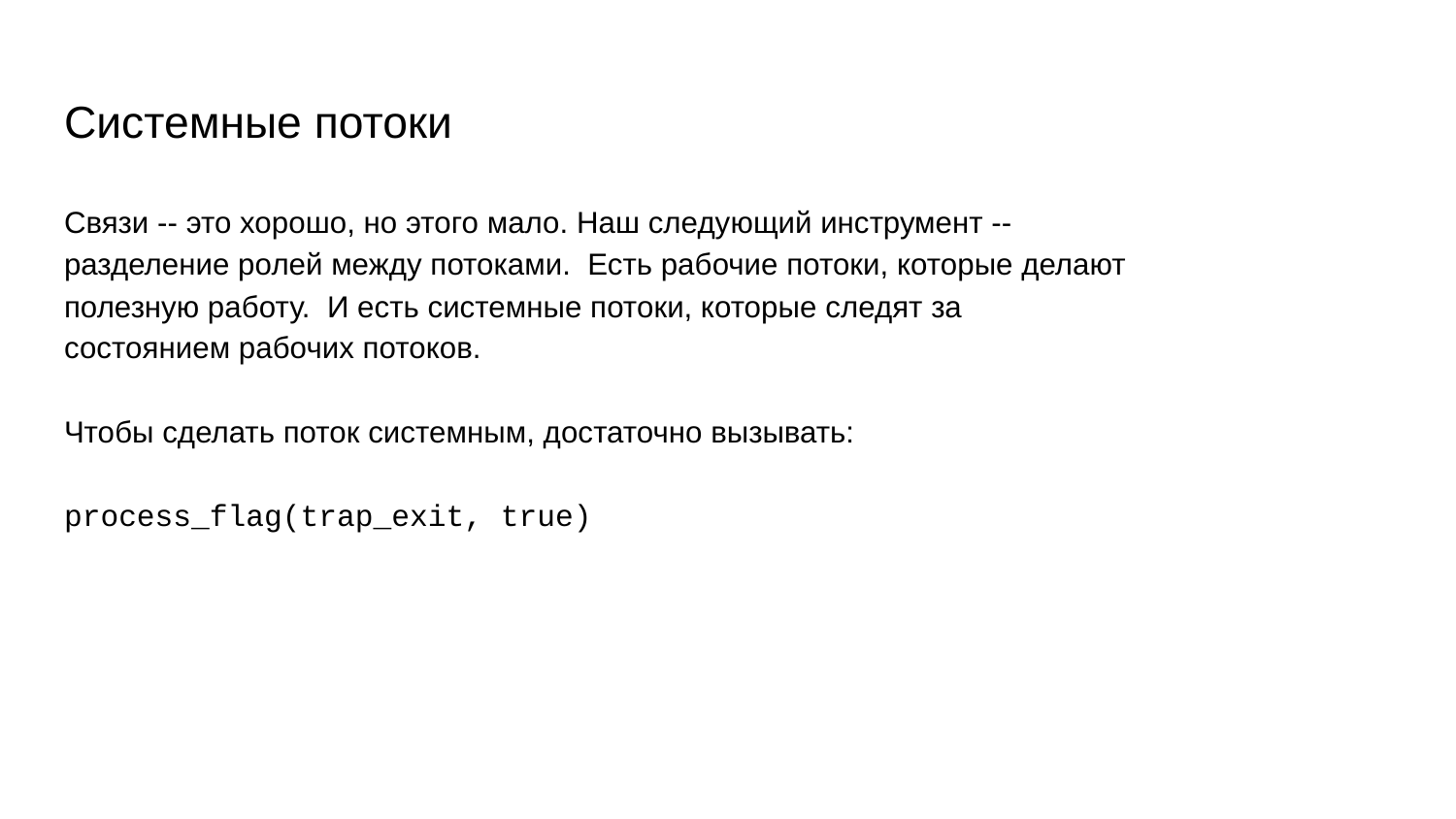

# Системные потоки
Связи -- это хорошо, но этого мало. Наш следующий инструмент --
разделение ролей между потоками.  Есть рабочие потоки, которые делают
полезную работу.  И есть системные потоки, которые следят за
состоянием рабочих потоков.

Чтобы сделать поток системным, достаточно вызывать:

process_flag(trap_exit, true)